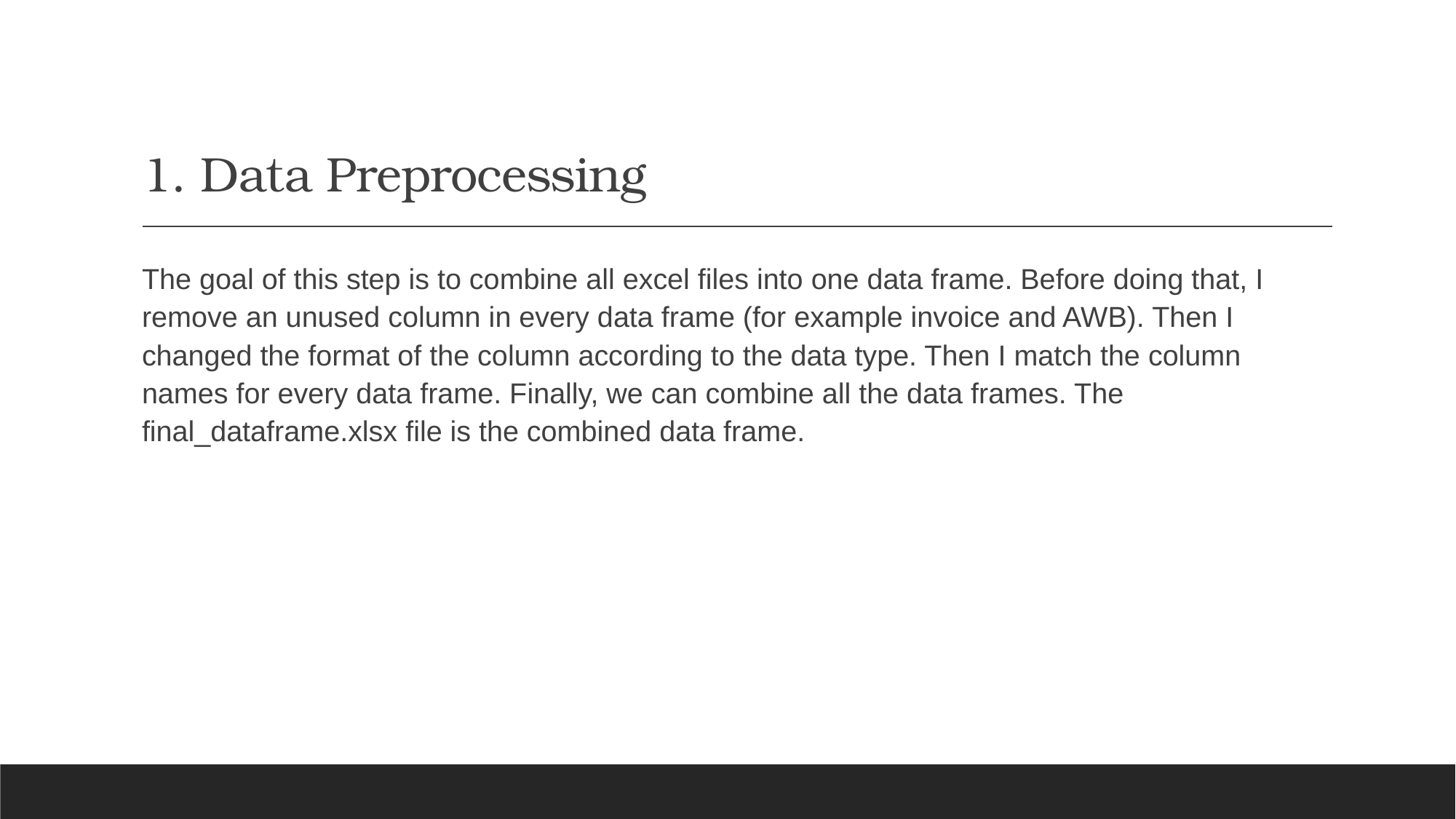

# 1. Data Preprocessing
The goal of this step is to combine all excel files into one data frame. Before doing that, I remove an unused column in every data frame (for example invoice and AWB). Then I changed the format of the column according to the data type. Then I match the column names for every data frame. Finally, we can combine all the data frames. The final_dataframe.xlsx file is the combined data frame.